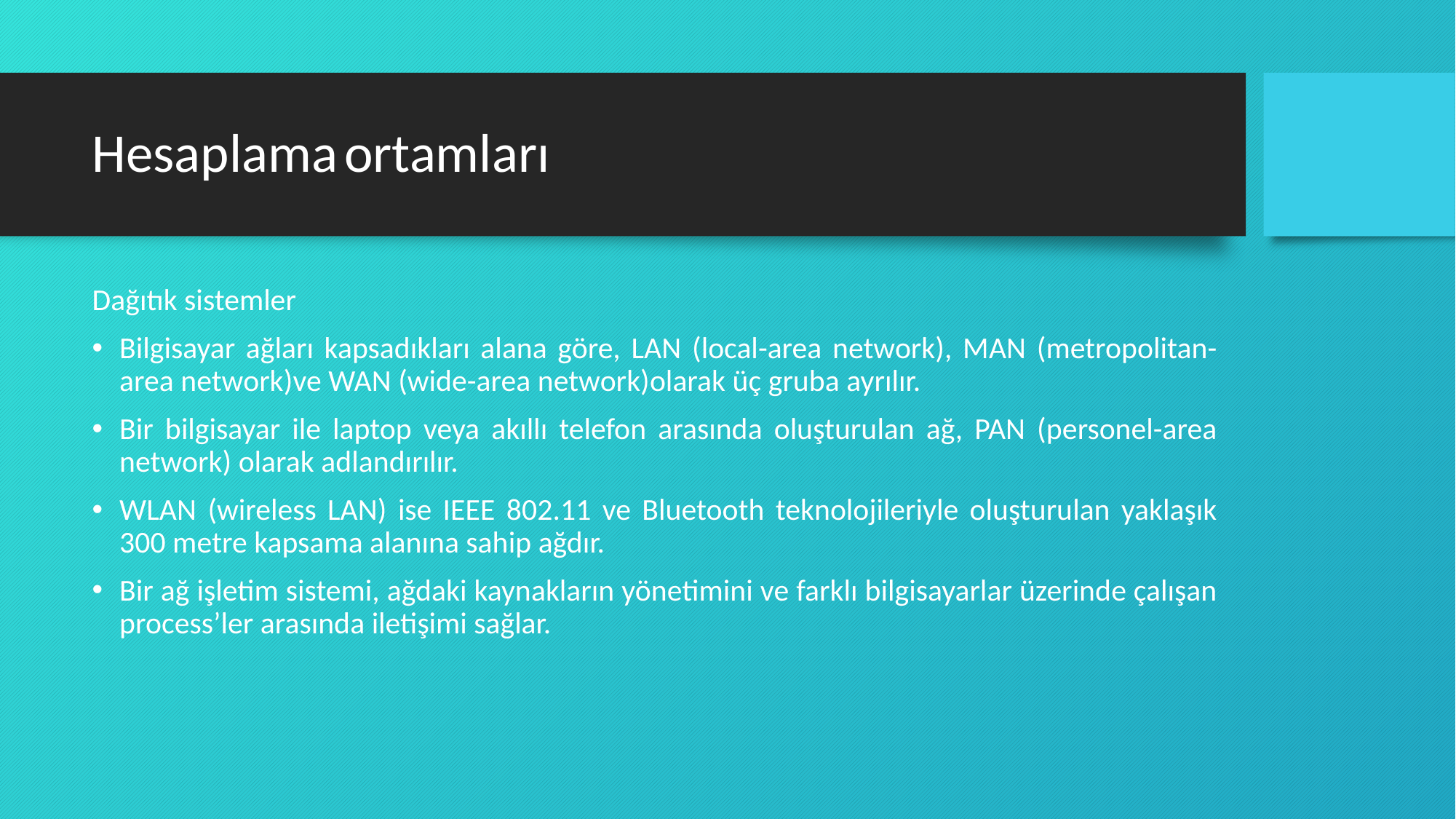

# Hesaplama ortamları
Dağıtık sistemler
Bilgisayar ağları kapsadıkları alana göre, LAN (local-area network), MAN (metropolitan-area network)ve WAN (wide-area network)olarak üç gruba ayrılır.
Bir bilgisayar ile laptop veya akıllı telefon arasında oluşturulan ağ, PAN (personel-area network) olarak adlandırılır.
WLAN (wireless LAN) ise IEEE 802.11 ve Bluetooth teknolojileriyle oluşturulan yaklaşık 300 metre kapsama alanına sahip ağdır.
Bir ağ işletim sistemi, ağdaki kaynakların yönetimini ve farklı bilgisayarlar üzerinde çalışan process’ler arasında iletişimi sağlar.